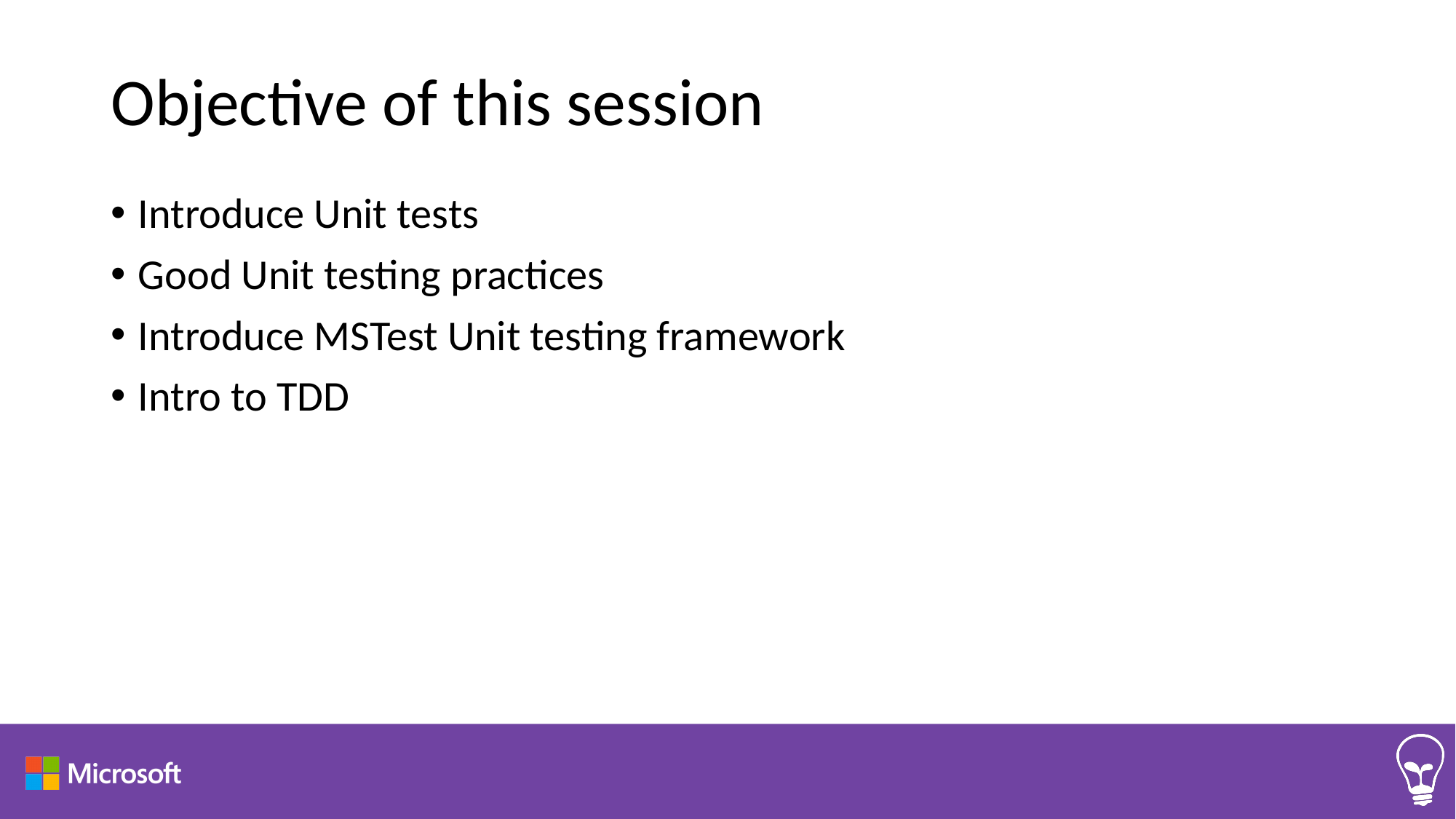

# Objective of this session
Introduce Unit tests
Good Unit testing practices
Introduce MSTest Unit testing framework
Intro to TDD